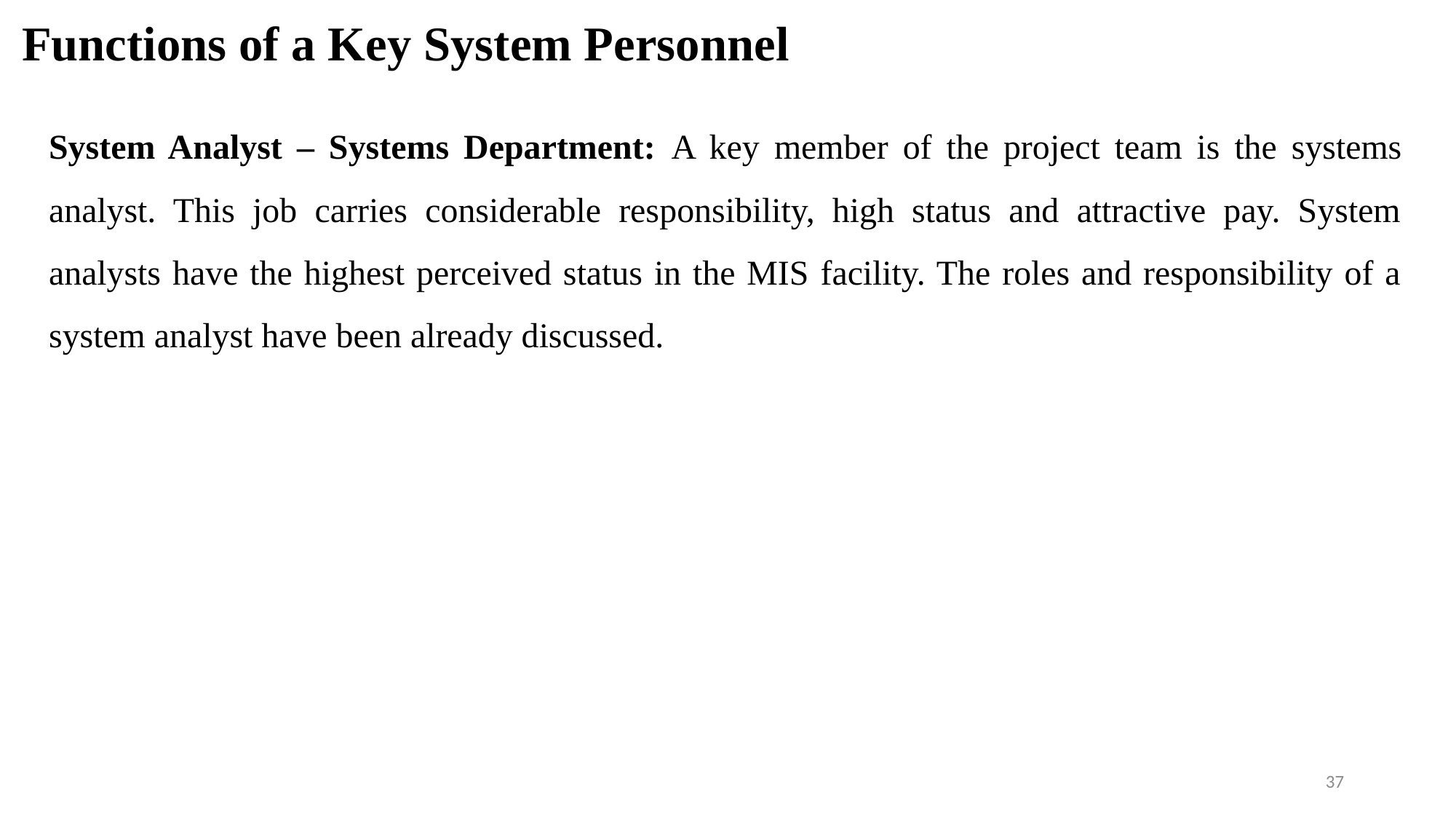

# Functions of a Key System Personnel
System Analyst – Systems Department: A key member of the project team is the systems analyst. This job carries considerable responsibility, high status and attractive pay. System analysts have the highest perceived status in the MIS facility. The roles and responsibility of a system analyst have been already discussed.

37